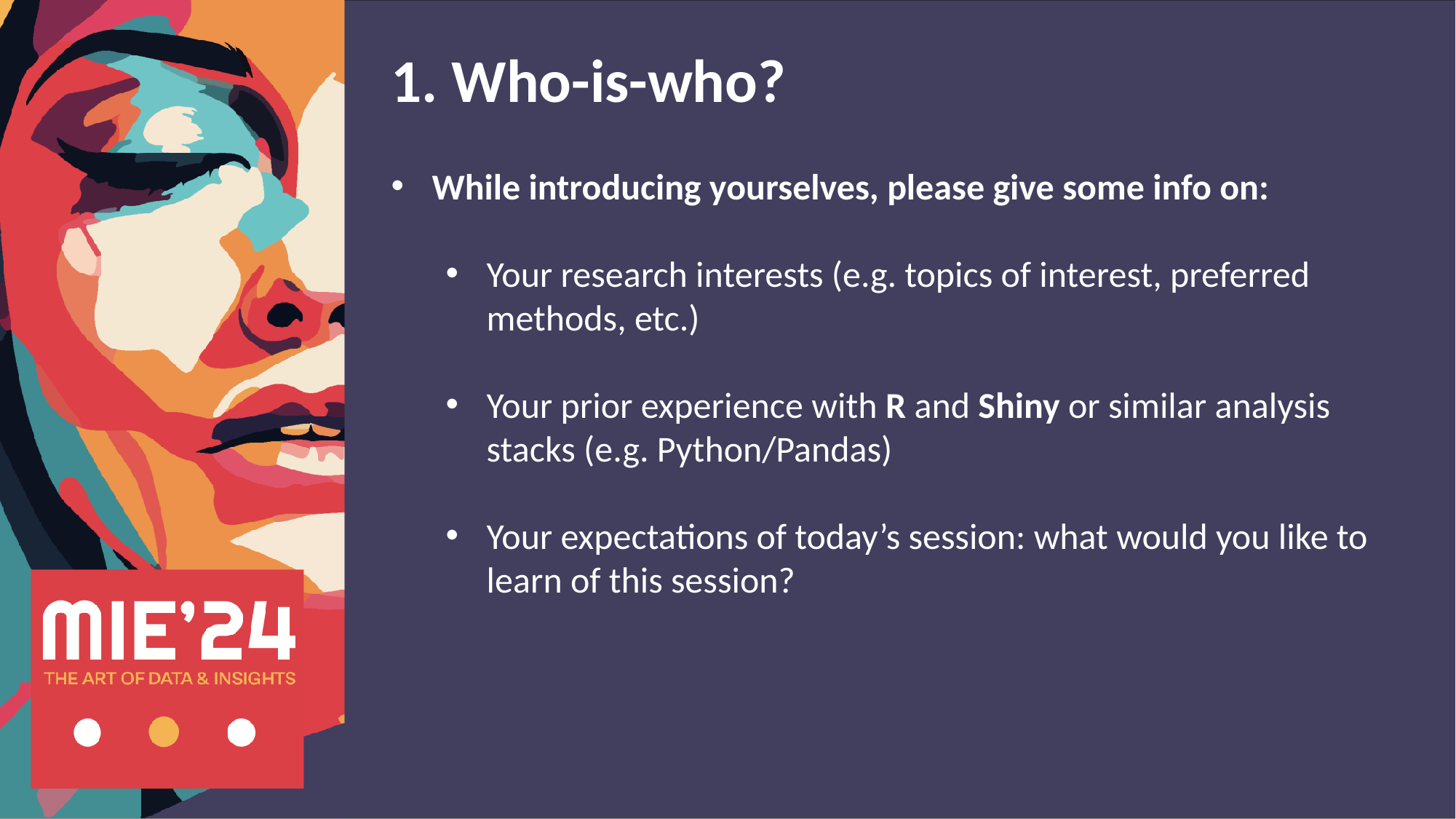

1. Who-is-who?
While introducing yourselves, please give some info on:

Your research interests (e.g. topics of interest, preferred   methods, etc.)

Your prior experience with R and Shiny or similar analysis stacks (e.g. Python/Pandas)

Your expectations of today’s session: what would you like to learn of this session?